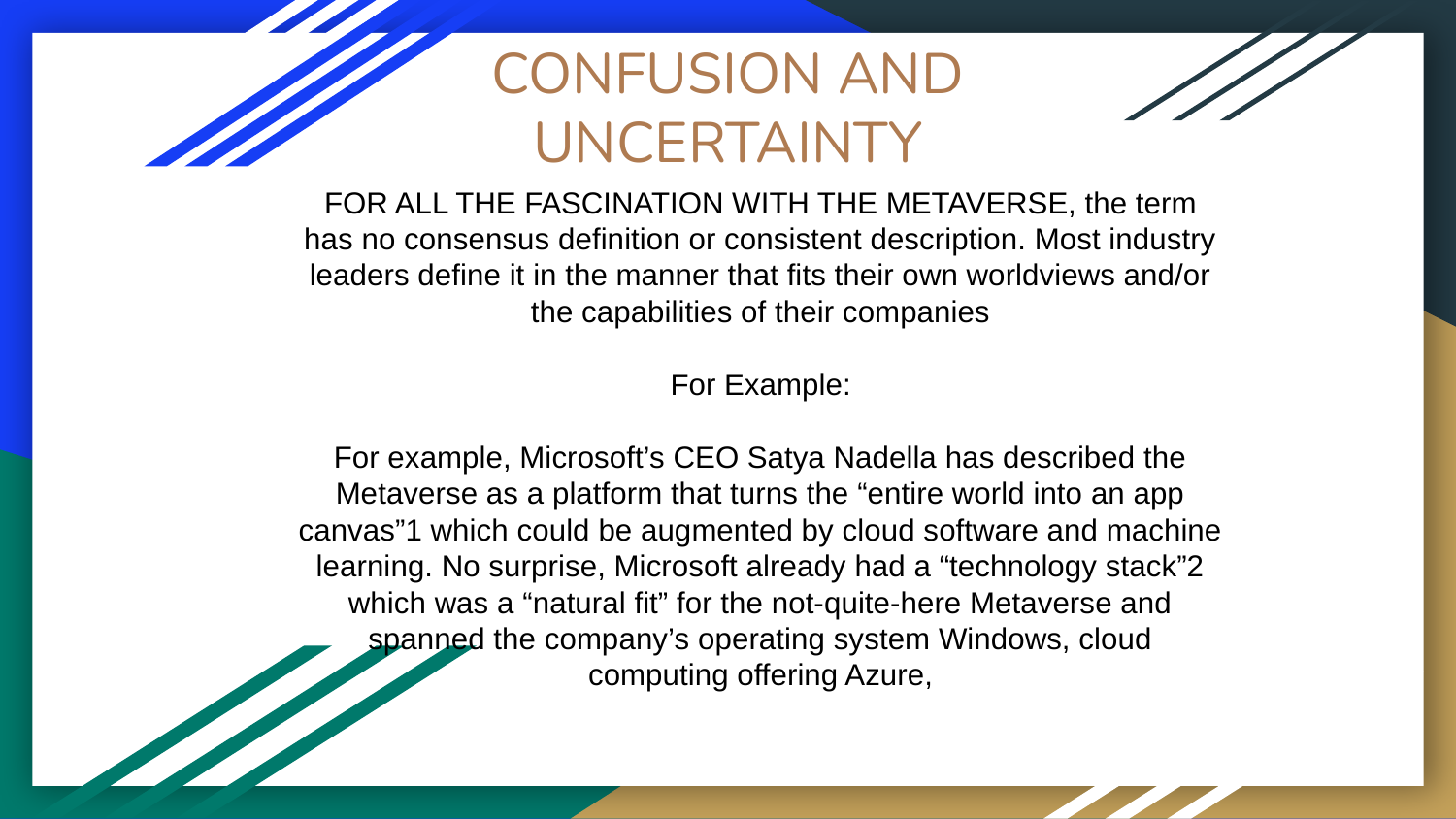

# CONFUSION AND UNCERTAINTY

FOR ALL THE FASCINATION WITH THE METAVERSE, the term
has no consensus definition or consistent description. Most industry
leaders define it in the manner that fits their own worldviews and/or
the capabilities of their companies
For Example:
For example, Microsoft’s CEO Satya Nadella has described the
Metaverse as a platform that turns the “entire world into an app
canvas”1 which could be augmented by cloud software and machine
learning. No surprise, Microsoft already had a “technology stack”2
which was a “natural fit” for the not-quite-here Metaverse and
spanned the company’s operating system Windows, cloud
computing offering Azure,